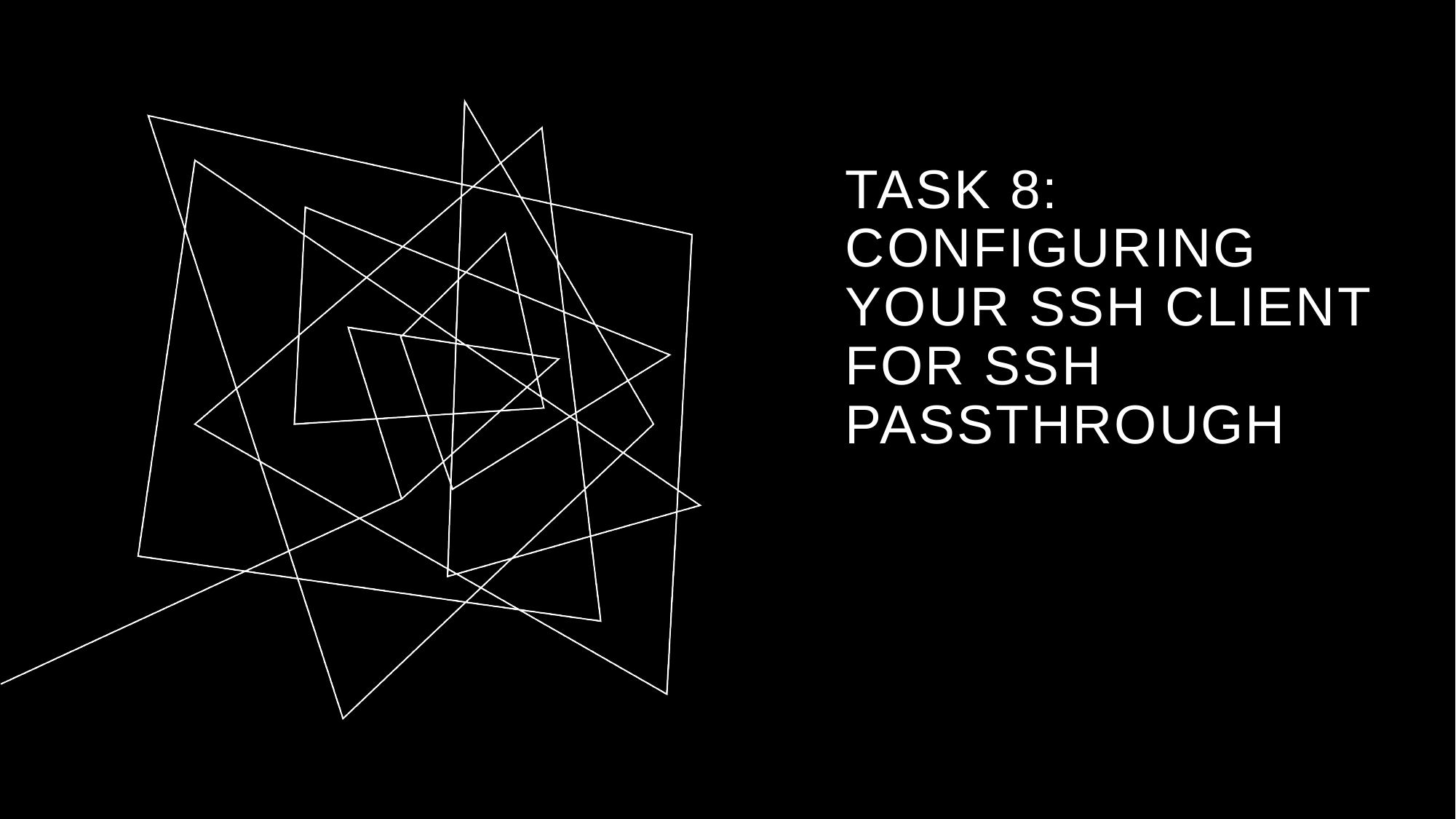

# Task 8: Configuring your SSH client for SSH passthrough